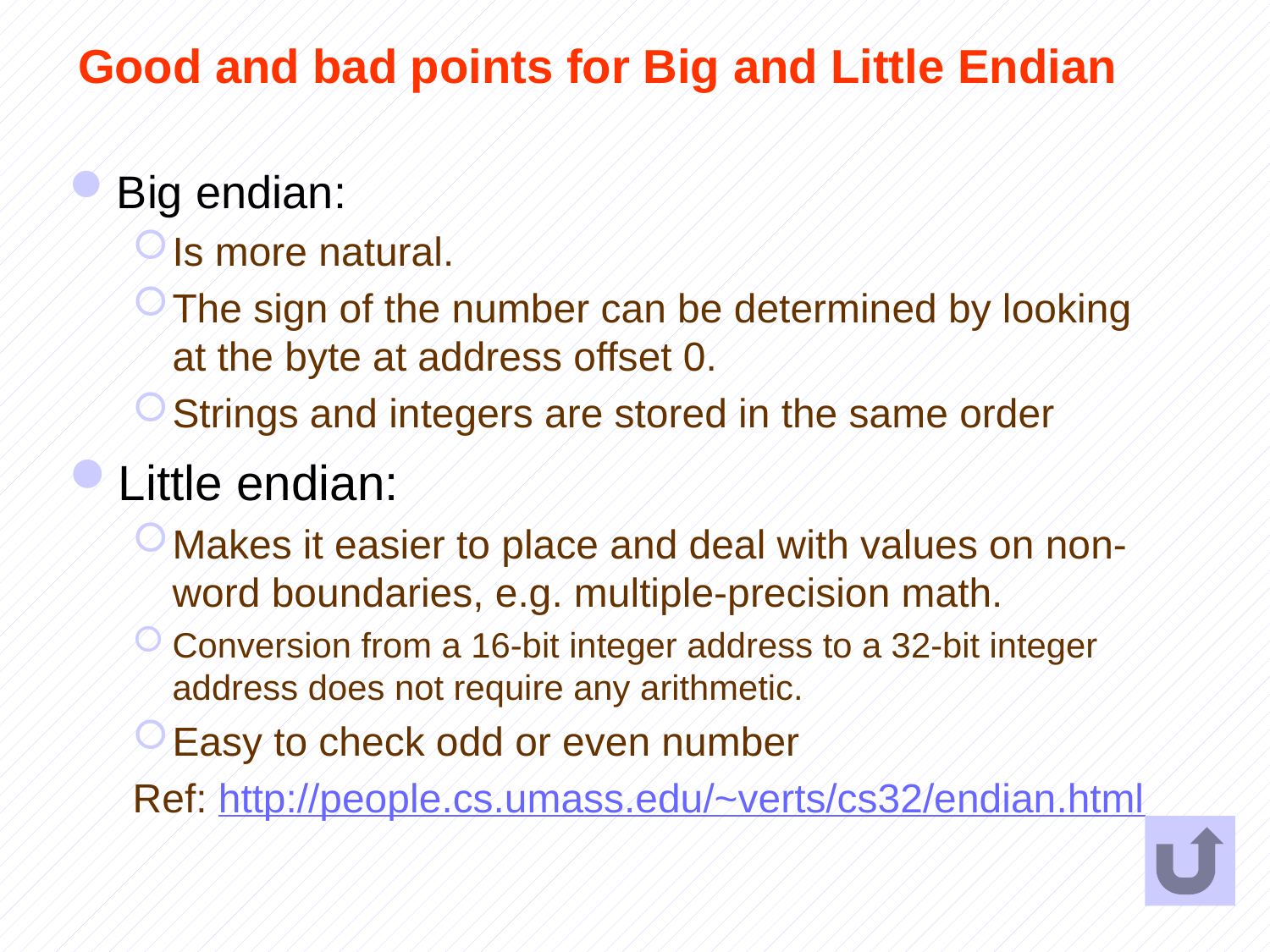

# Good and bad points for Big and Little Endian
Big endian:
Is more natural.
The sign of the number can be determined by looking at the byte at address offset 0.
Strings and integers are stored in the same order
Little endian:
Makes it easier to place and deal with values on non-word boundaries, e.g. multiple-precision math.
Conversion from a 16-bit integer address to a 32-bit integer address does not require any arithmetic.
Easy to check odd or even number
Ref: http://people.cs.umass.edu/~verts/cs32/endian.html